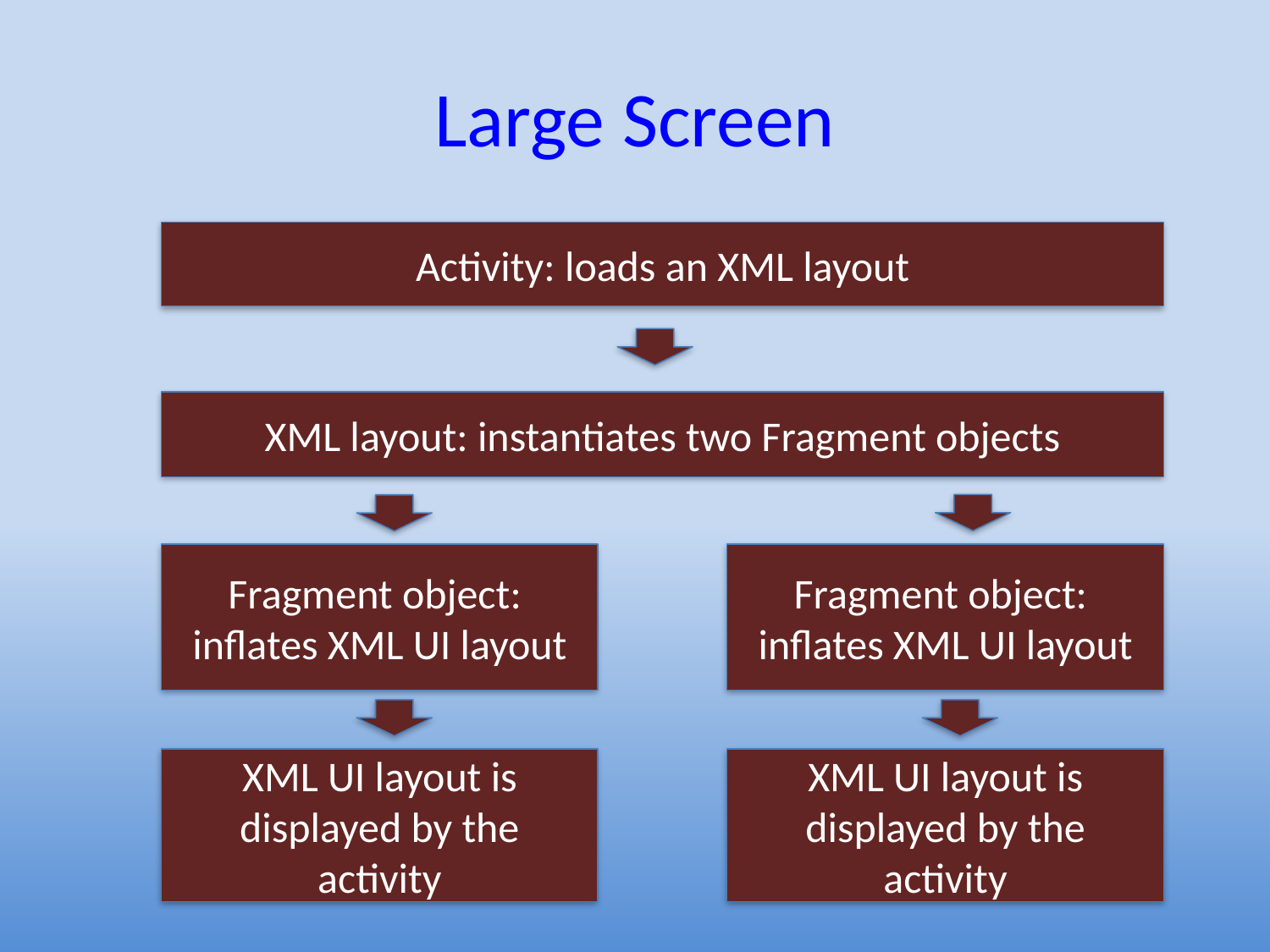

Large Screen
Activity: loads an XML layout

XML layout: instantiates two Fragment objects

Fragment object:
inflates XML UI layout
Fragment object:
inflates XML UI layout

XML UI layout is displayed by the activity
XML UI layout is displayed by the activity